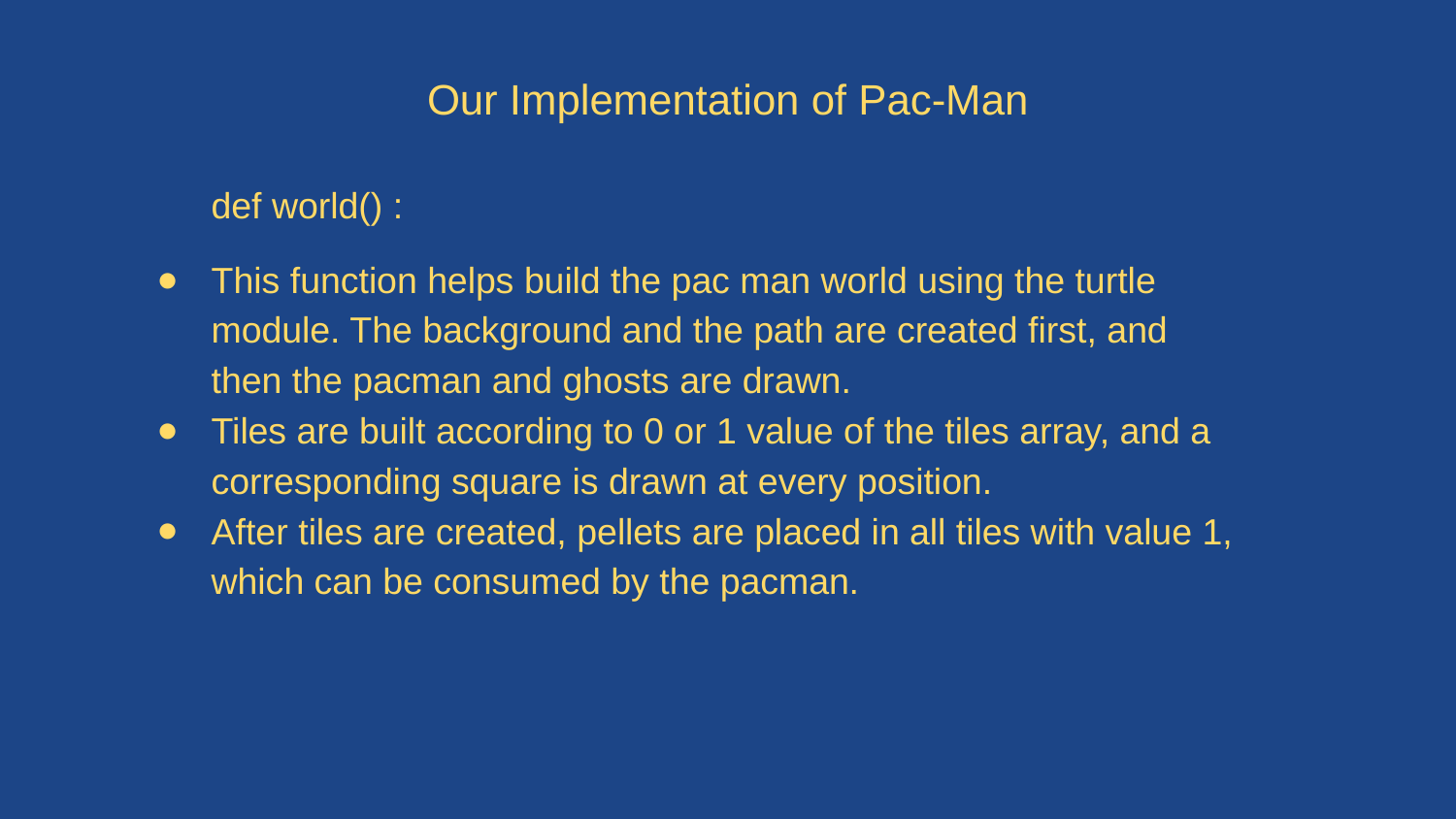

# Our Implementation of Pac-Man
def world() :
This function helps build the pac man world using the turtle module. The background and the path are created first, and then the pacman and ghosts are drawn.
Tiles are built according to 0 or 1 value of the tiles array, and a corresponding square is drawn at every position.
After tiles are created, pellets are placed in all tiles with value 1, which can be consumed by the pacman.